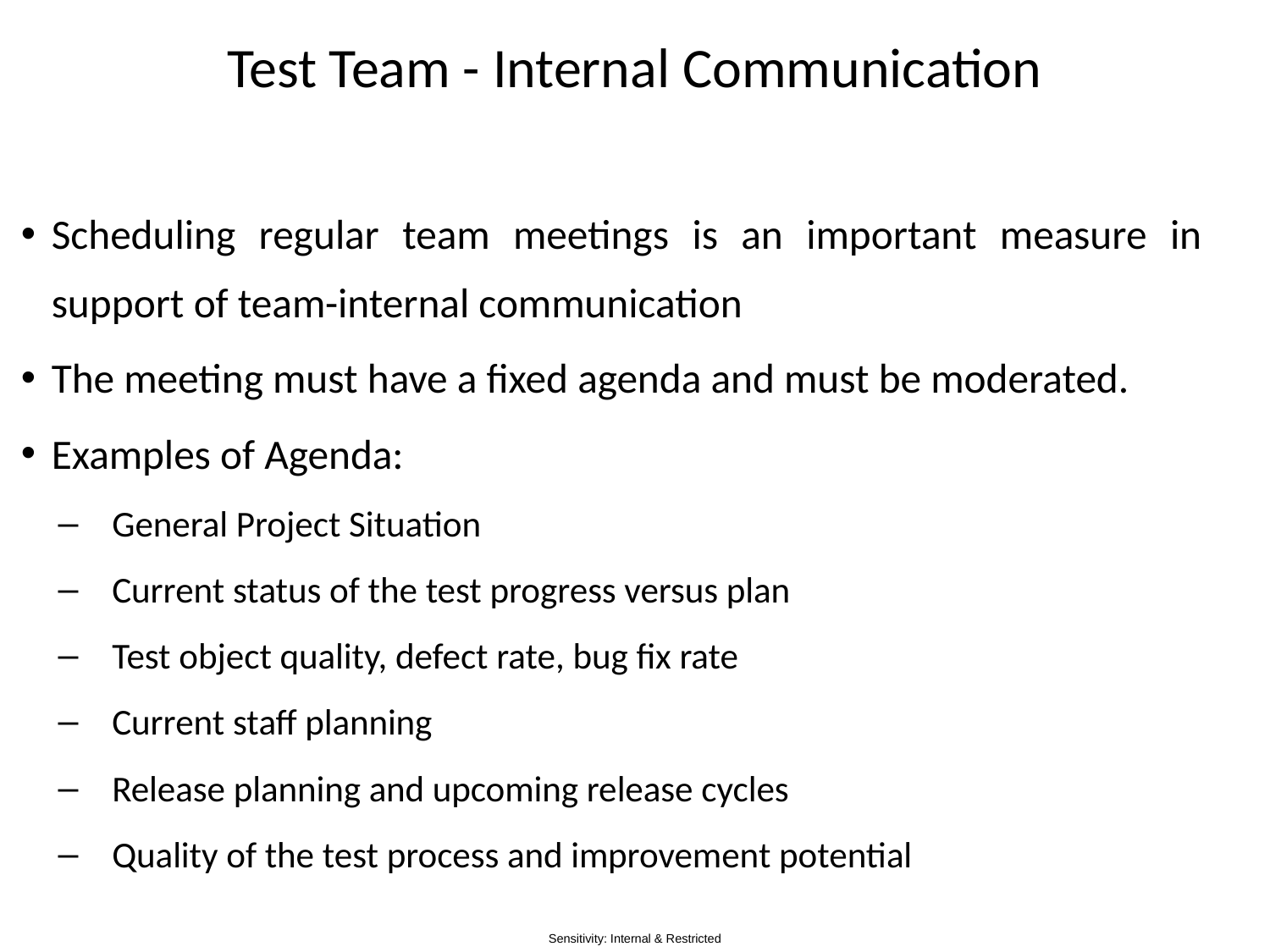

# Test Team - Internal Communication
Scheduling regular team meetings is an important measure in
support of team-internal communication
The meeting must have a fixed agenda and must be moderated.
Examples of Agenda:
General Project Situation
Current status of the test progress versus plan
Test object quality, defect rate, bug fix rate
Current staff planning
Release planning and upcoming release cycles
Quality of the test process and improvement potential